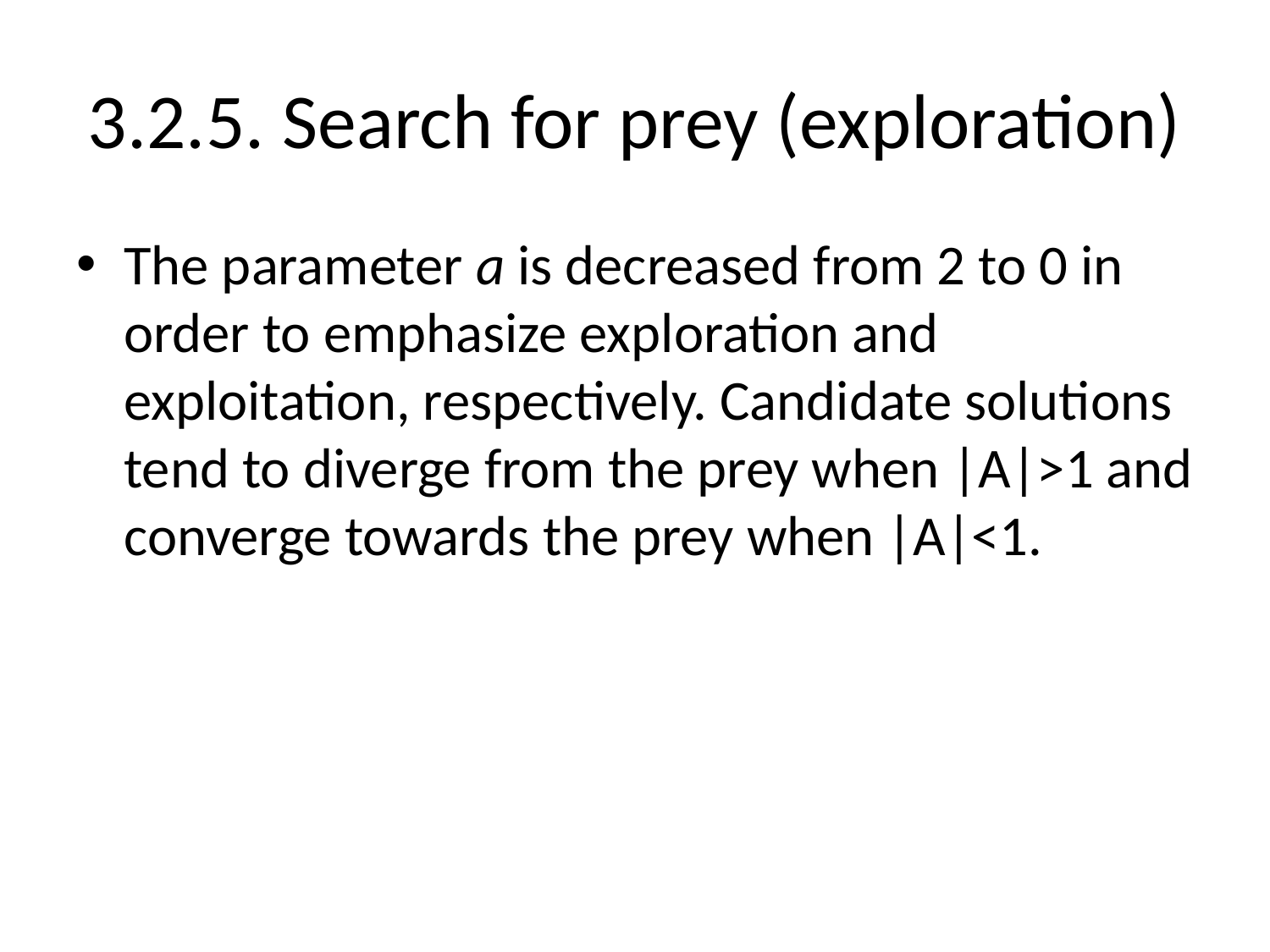

# 3.2.5. Search for prey (exploration)
The parameter a is decreased from 2 to 0 in order to emphasize exploration and exploitation, respectively. Candidate solutions tend to diverge from the prey when |A|>1 and converge towards the prey when |A|<1.